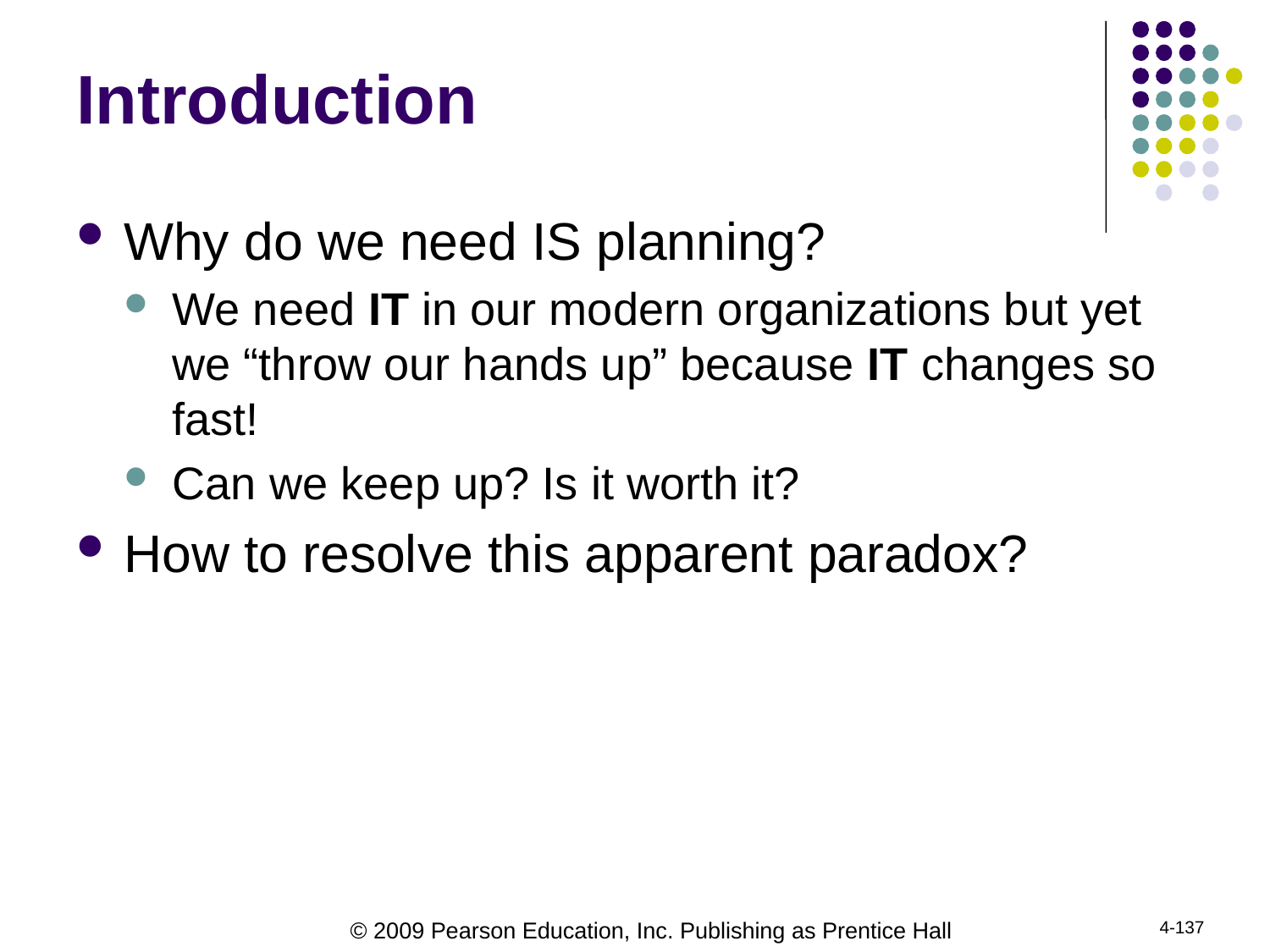

# Introduction
Why do we need IS planning?
We need IT in our modern organizations but yet we “throw our hands up” because IT changes so fast!
Can we keep up? Is it worth it?
How to resolve this apparent paradox?
4-137